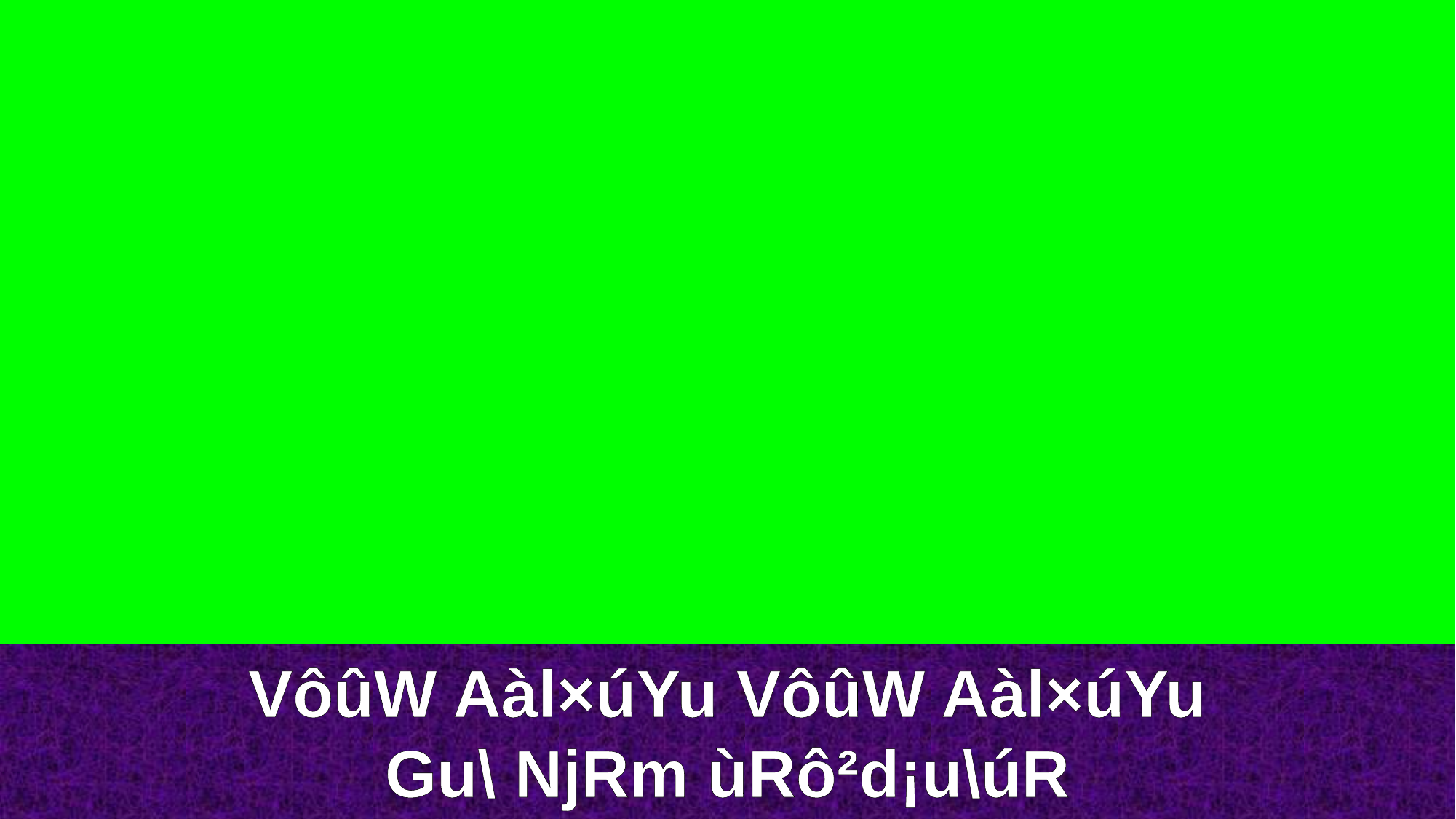

VôûW Aàl×úYu VôûW Aàl×úYu
Gu\ NjRm ùRô²d¡u\úR